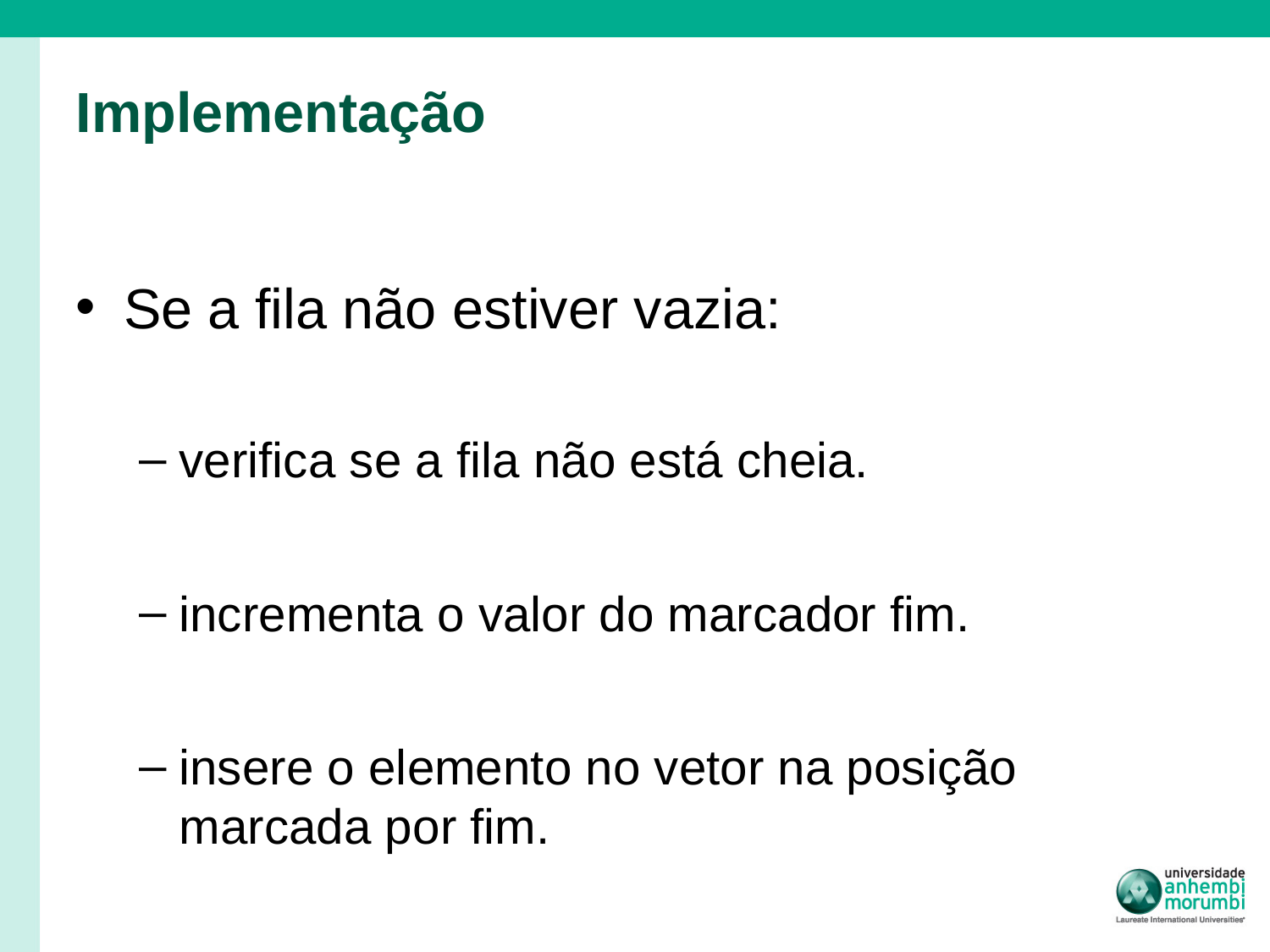

# Implementação
Se a fila não estiver vazia:

verifica se a fila não está cheia.

incrementa o valor do marcador fim.

insere o elemento no vetor na posição marcada por fim.